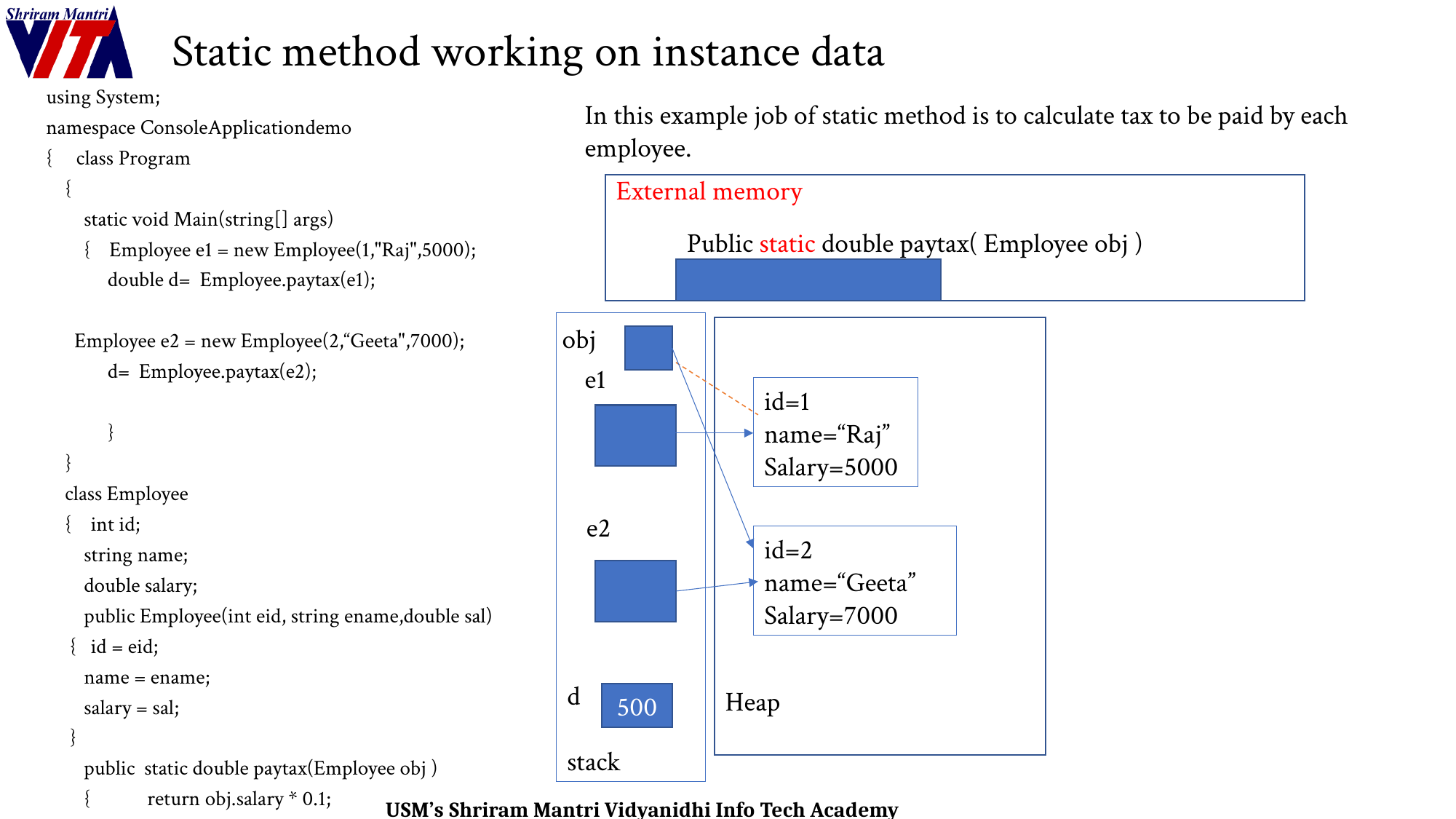

# Static method working on instance data
using System;
namespace ConsoleApplicationdemo
{     class Program
    {
        static void Main(string[] args)
        {    Employee e1 = new Employee(1,"Raj",5000);
             double d=  Employee.paytax(e1);

      Employee e2 = new Employee(2,“Geeta",7000);
             d=  Employee.paytax(e2);

             }
    }
    class Employee
    {    int id;
        string name;
        double salary;
        public Employee(int eid, string ename,double sal)
     {   id = eid;
        name = ename;
        salary = sal;
     }
        public  static double paytax(Employee obj )
        {            return obj.salary * 0.1;
        }
     }
}
In this example job of static method is to calculate tax to be paid by each employee.
External memory

Public static double paytax( Employee obj )

d

stack
obj

Heap

e1
id=1
name=“Raj”
Salary=5000

e2
id=2
name=“Geeta”
Salary=7000

500